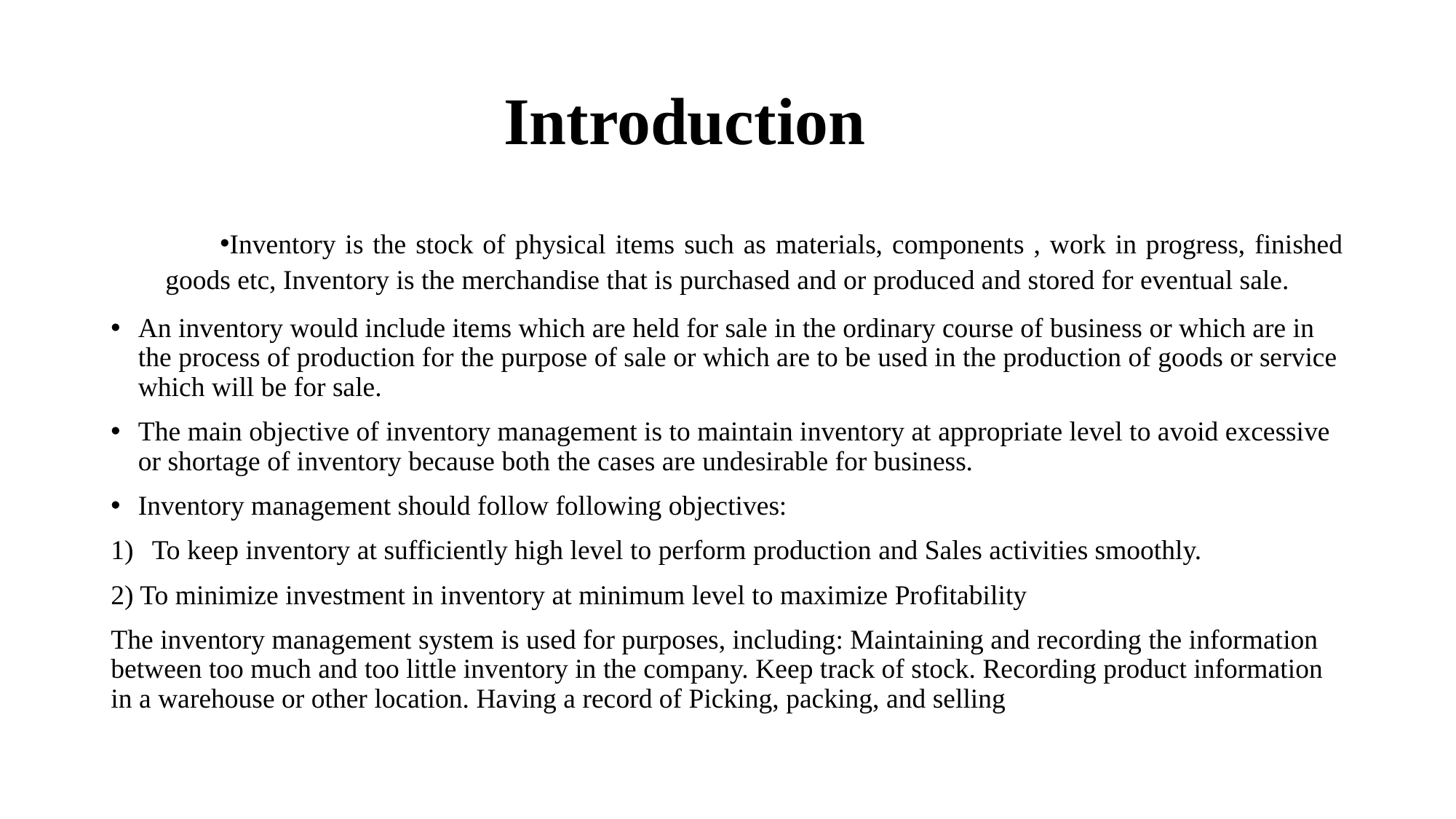

# Introduction
Inventory is the stock of physical items such as materials, components , work in progress, finished goods etc, Inventory is the merchandise that is purchased and or produced and stored for eventual sale.
An inventory would include items which are held for sale in the ordinary course of business or which are in the process of production for the purpose of sale or which are to be used in the production of goods or service which will be for sale.
The main objective of inventory management is to maintain inventory at appropriate level to avoid excessive or shortage of inventory because both the cases are undesirable for business.
Inventory management should follow following objectives:
To keep inventory at sufficiently high level to perform production and Sales activities smoothly.
2) To minimize investment in inventory at minimum level to maximize Profitability
The inventory management system is used for purposes, including: Maintaining and recording the information between too much and too little inventory in the company. Keep track of stock. Recording product information in a warehouse or other location. Having a record of Picking, packing, and selling